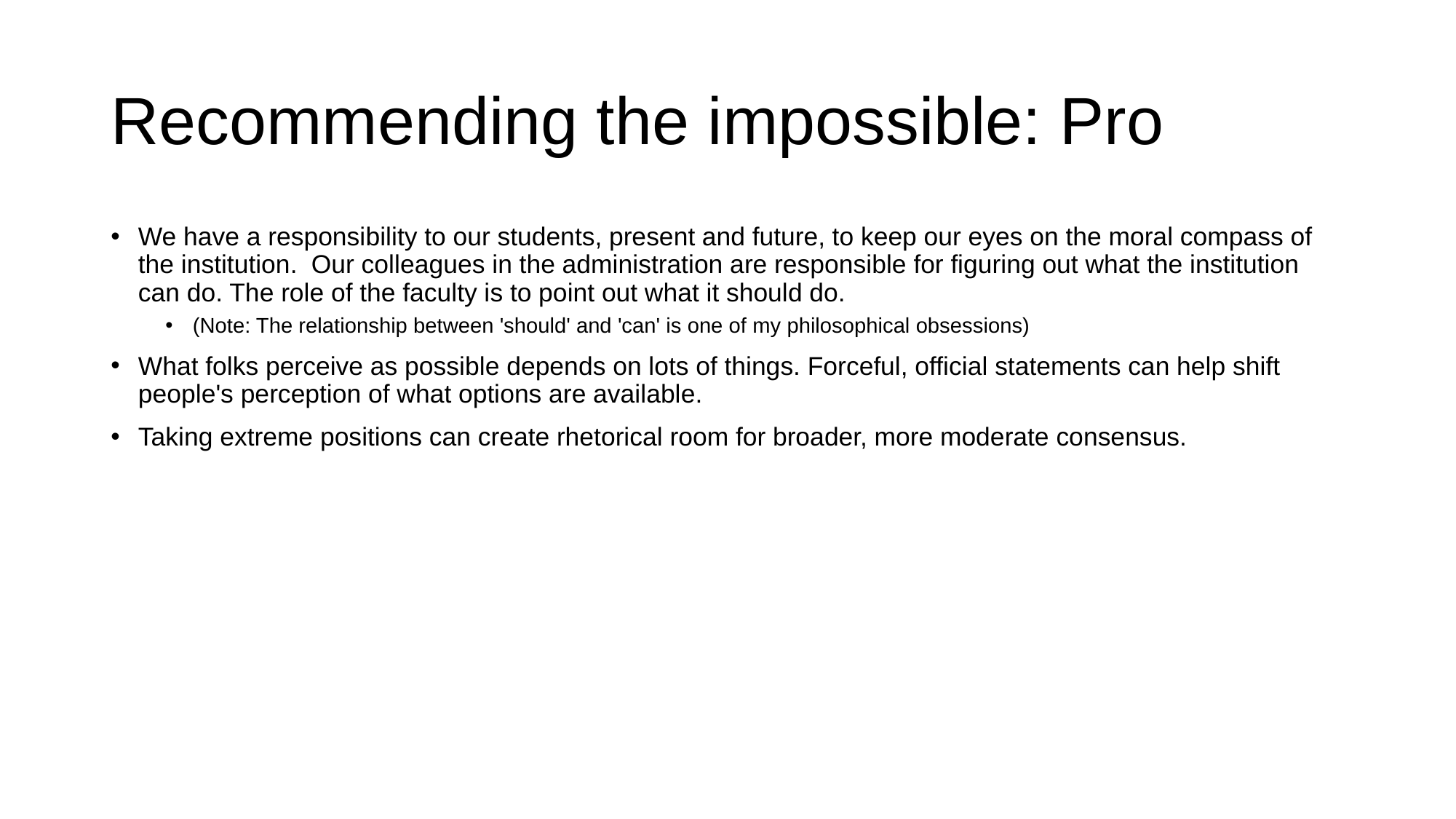

# Recommending the impossible: Pro
We have a responsibility to our students, present and future, to keep our eyes on the moral compass of the institution.  Our colleagues in the administration are responsible for figuring out what the institution can do. The role of the faculty is to point out what it should do.
(Note: The relationship between 'should' and 'can' is one of my philosophical obsessions)
What folks perceive as possible depends on lots of things. Forceful, official statements can help shift people's perception of what options are available.
Taking extreme positions can create rhetorical room for broader, more moderate consensus.